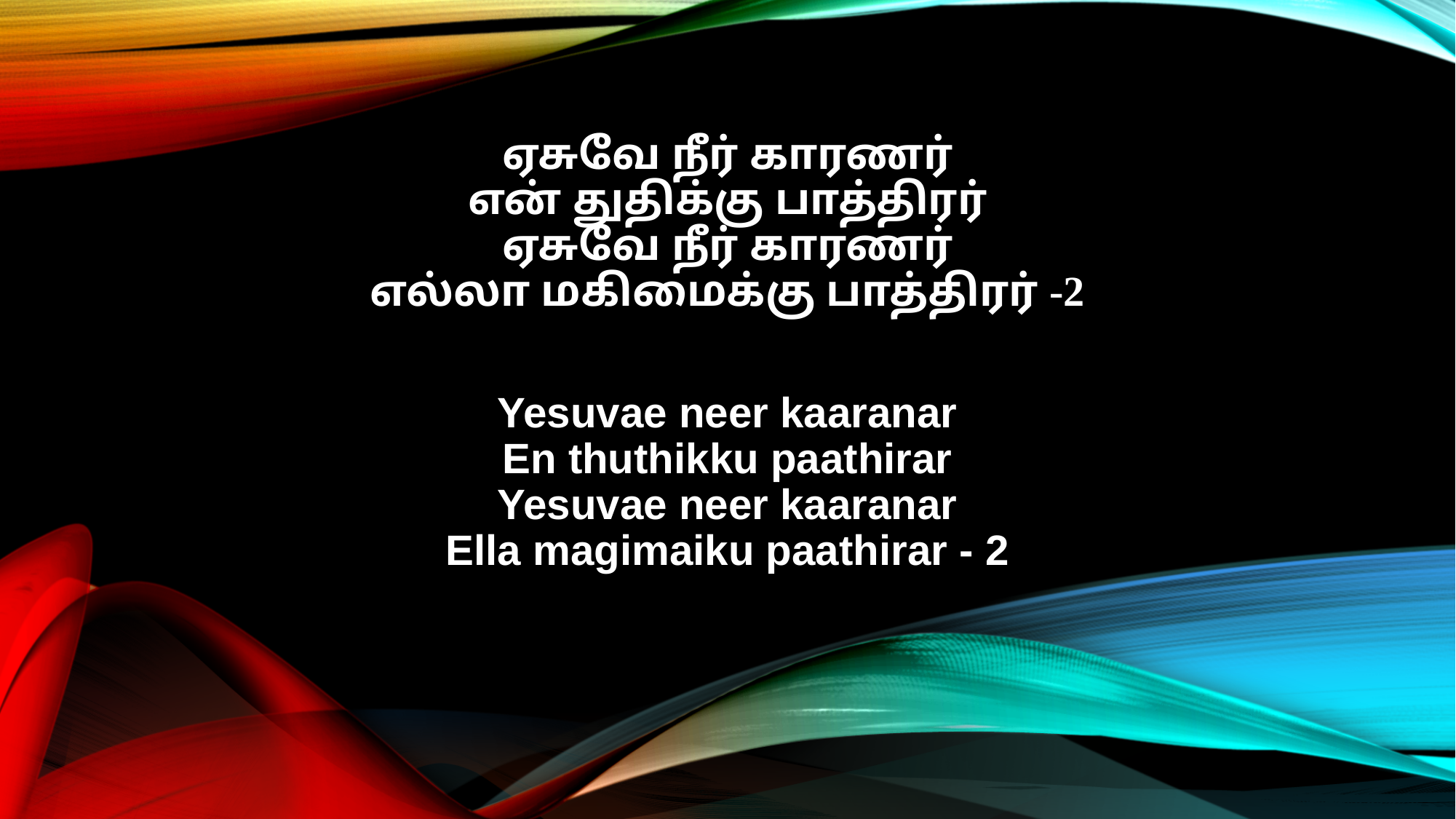

ஏசுவே நீர் காரணர்
என் துதிக்கு பாத்திரர்
ஏசுவே நீர் காரணர்
எல்லா மகிமைக்கு பாத்திரர் -2

Yesuvae neer kaaranar
En thuthikku paathirar
Yesuvae neer kaaranar
Ella magimaiku paathirar - 2